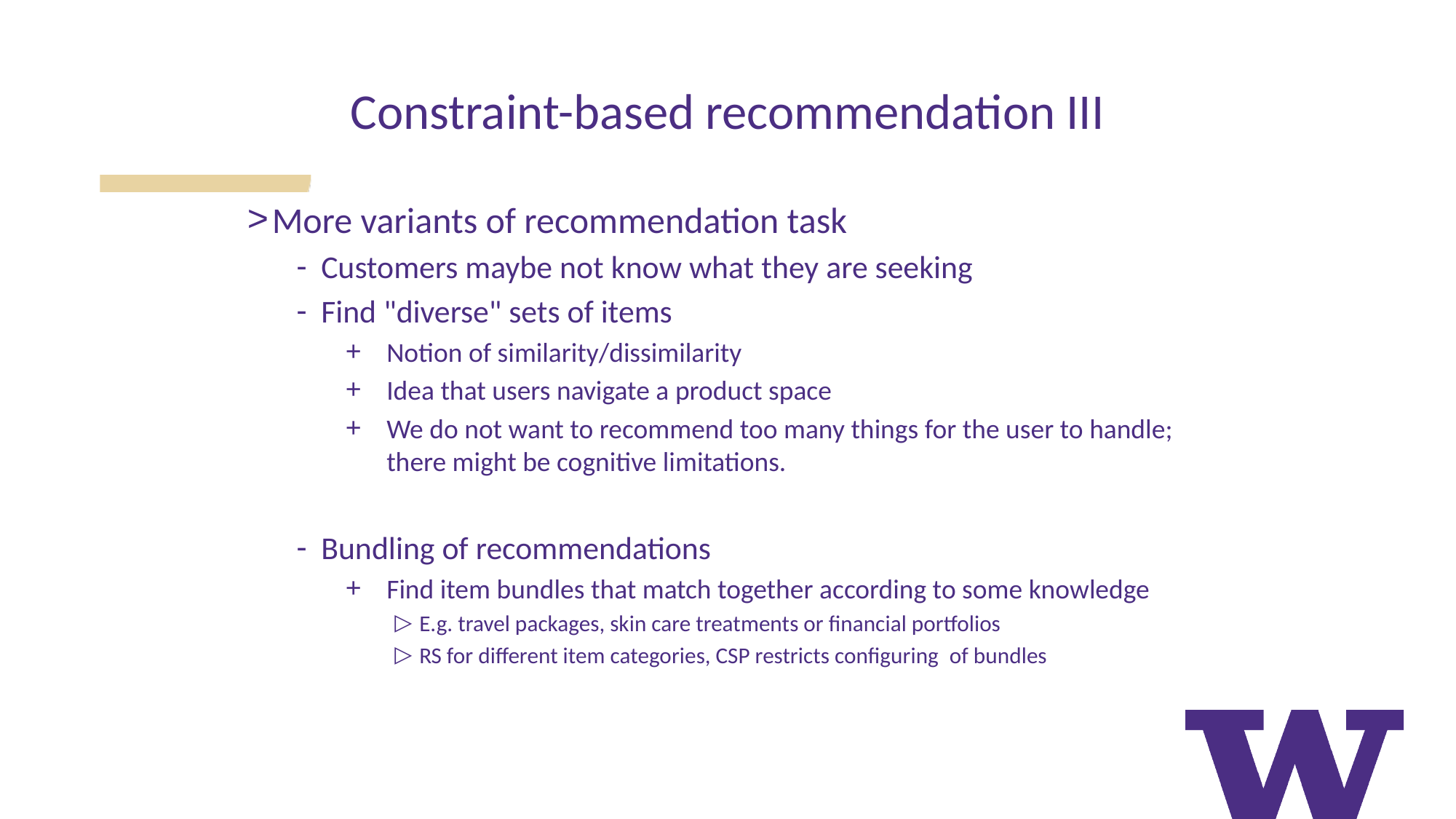

# Constraint-based recommendation III
More variants of recommendation task
Customers maybe not know what they are seeking
Find "diverse" sets of items
Notion of similarity/dissimilarity
Idea that users navigate a product space
We do not want to recommend too many things for the user to handle; there might be cognitive limitations.

Bundling of recommendations
Find item bundles that match together according to some knowledge
E.g. travel packages, skin care treatments or financial portfolios
RS for different item categories, CSP restricts configuring  of bundles